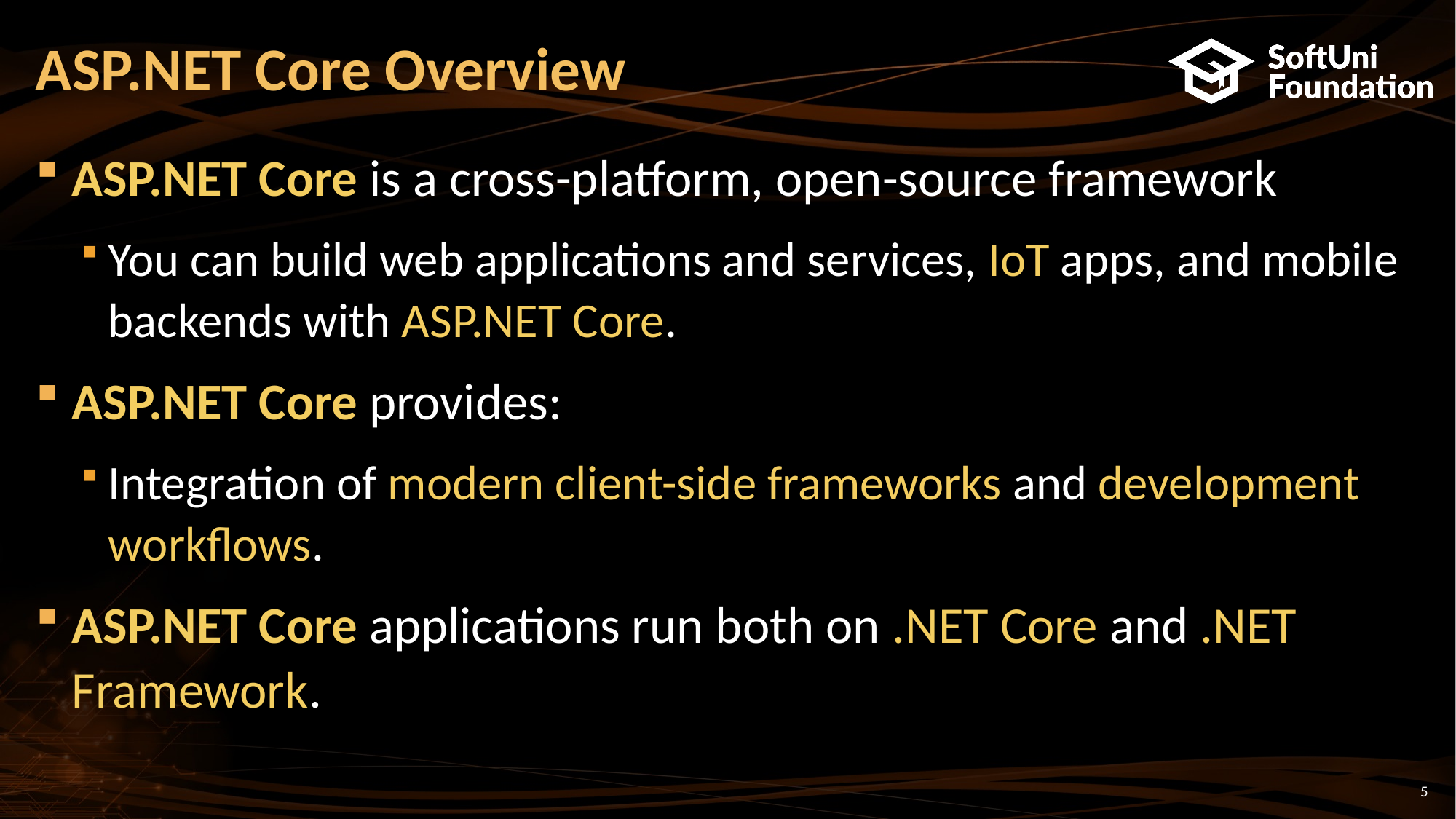

# ASP.NET Core Overview
ASP.NET Core is a cross-platform, open-source framework
You can build web applications and services, IoT apps, and mobile backends with ASP.NET Core.
ASP.NET Core provides:
Integration of modern client-side frameworks and development workflows.
ASP.NET Core applications run both on .NET Core and .NET Framework.
5